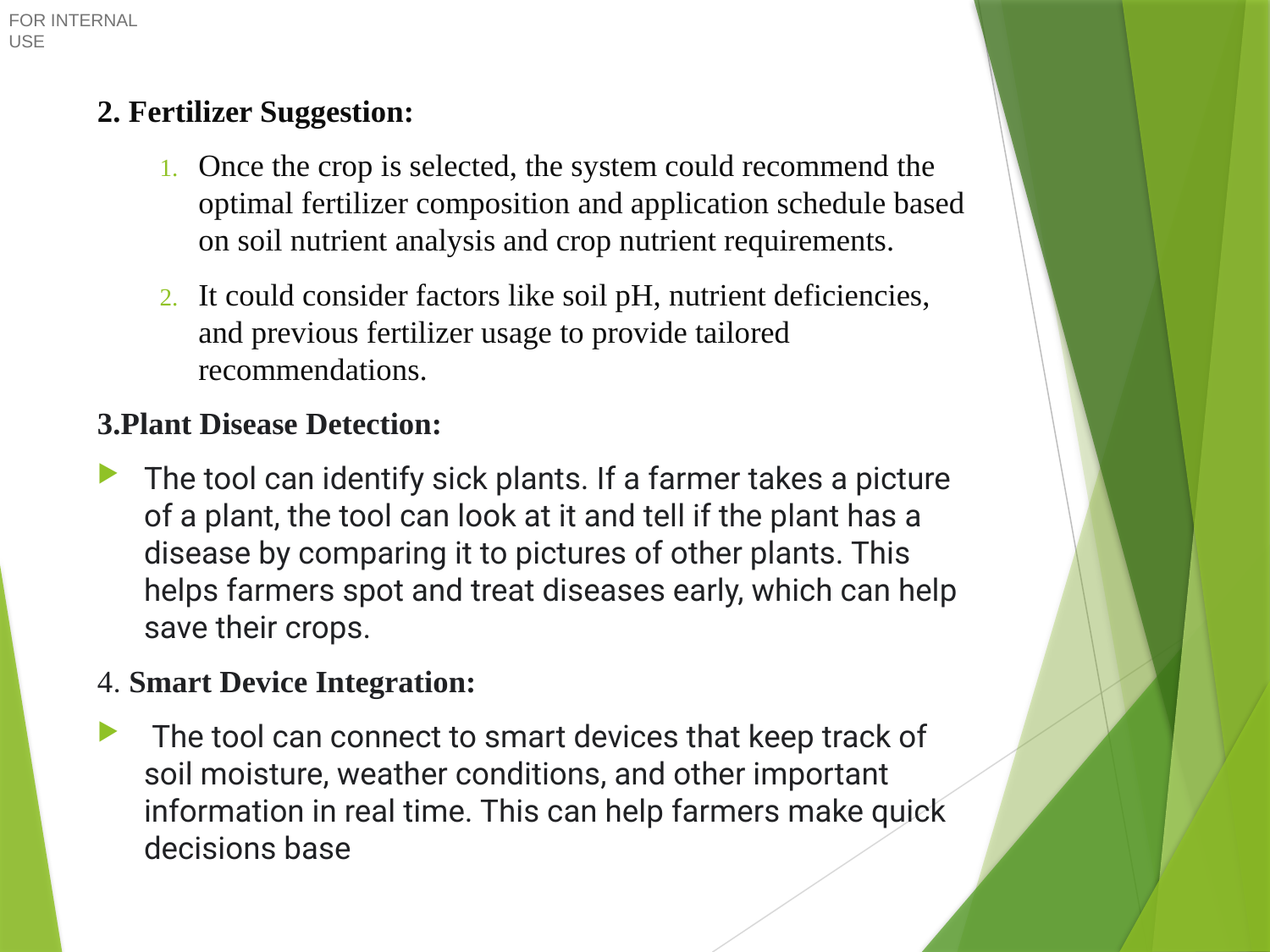

2. Fertilizer Suggestion:
Once the crop is selected, the system could recommend the optimal fertilizer composition and application schedule based on soil nutrient analysis and crop nutrient requirements.
It could consider factors like soil pH, nutrient deficiencies, and previous fertilizer usage to provide tailored recommendations.
3.Plant Disease Detection:
The tool can identify sick plants. If a farmer takes a picture of a plant, the tool can look at it and tell if the plant has a disease by comparing it to pictures of other plants. This helps farmers spot and treat diseases early, which can help save their crops.
4. Smart Device Integration:
 The tool can connect to smart devices that keep track of soil moisture, weather conditions, and other important information in real time. This can help farmers make quick decisions base

#